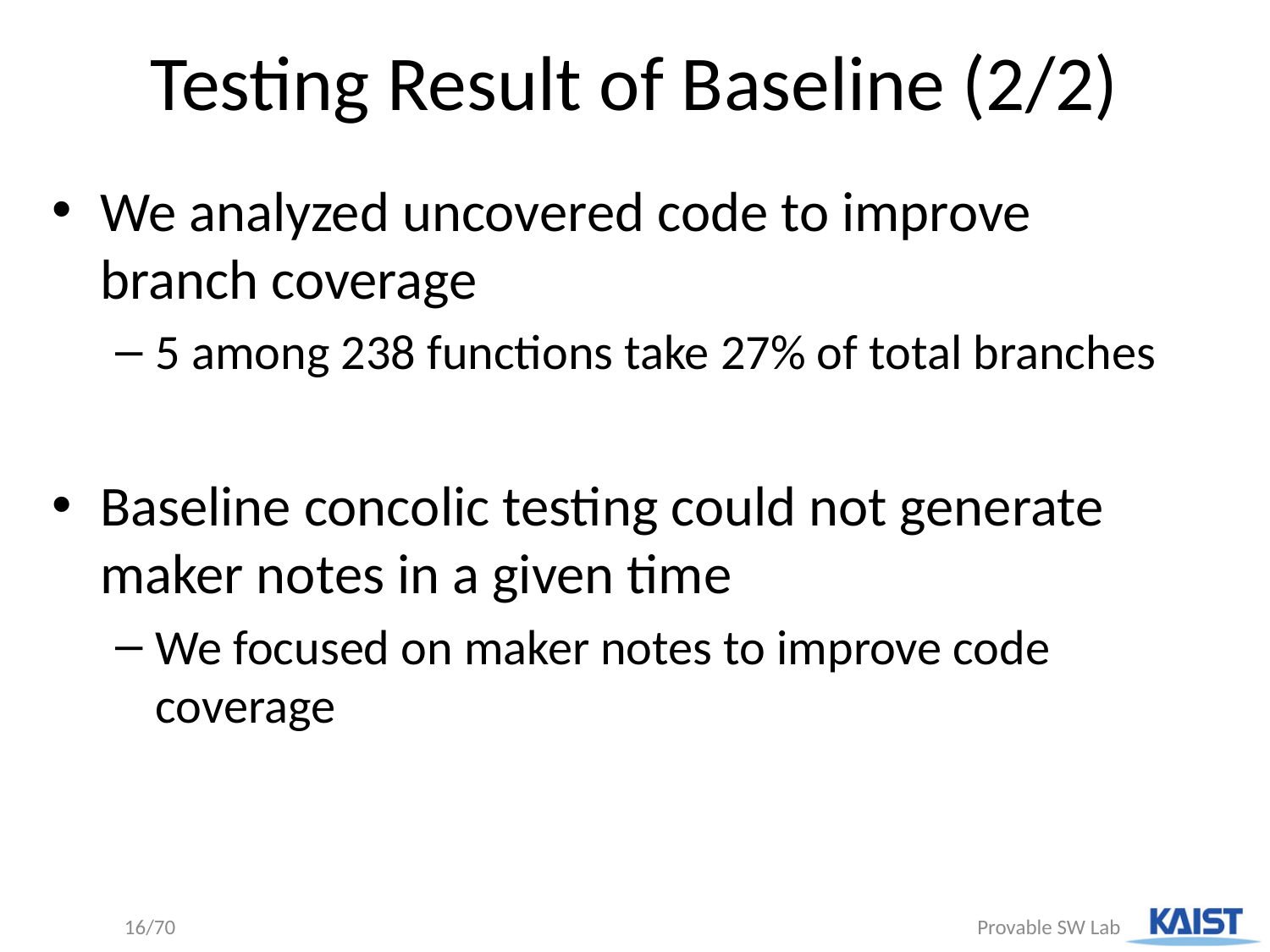

# Testing Result of Baseline (2/2)
We analyzed uncovered code to improve branch coverage
5 among 238 functions take 27% of total branches

Baseline concolic testing could not generate maker notes in a given time
We focused on maker notes to improve code coverage

16/70
 Provable SW Lab